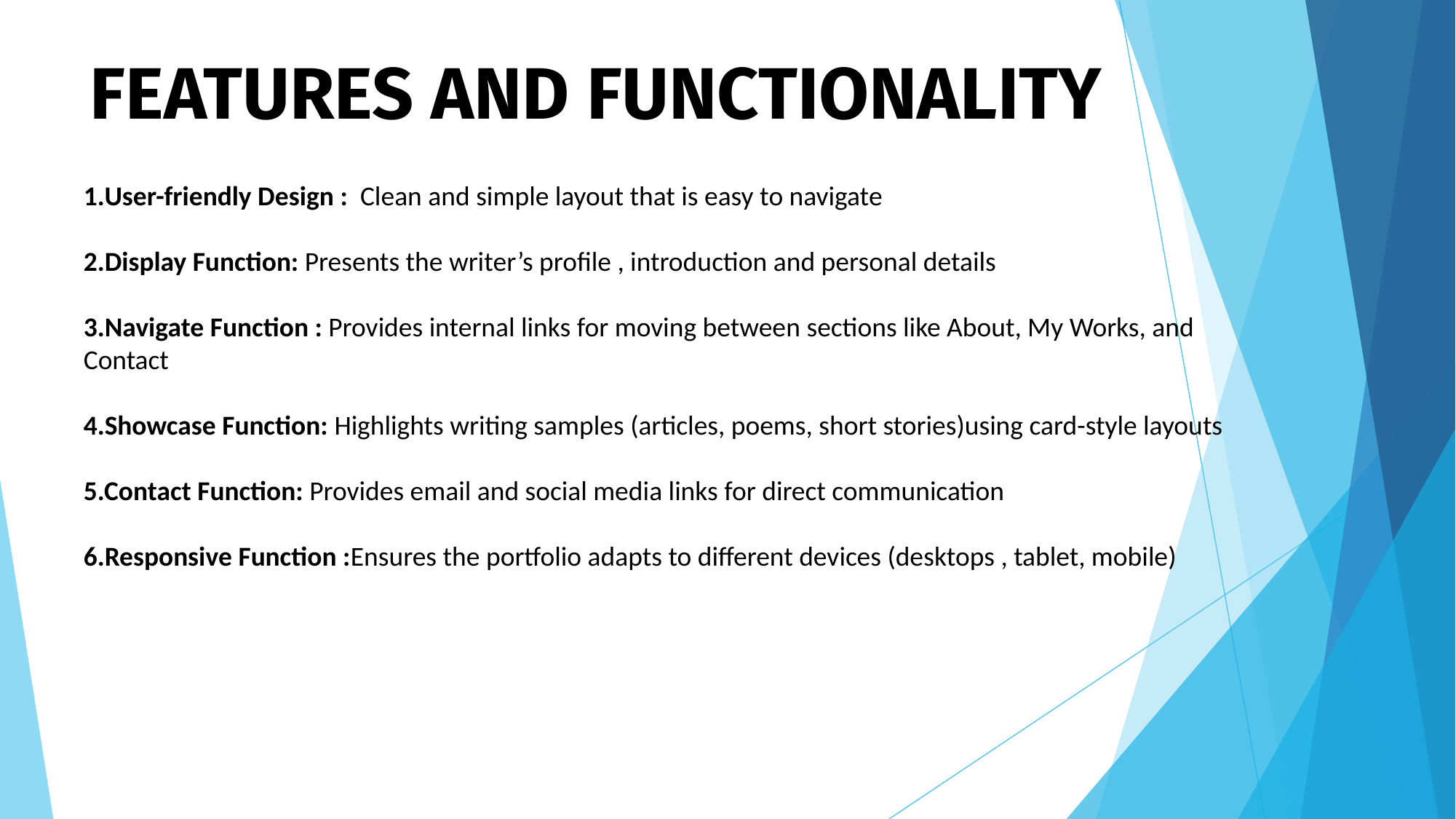

# FEATURES AND FUNCTIONALITY
1.User-friendly Design :  Clean and simple layout that is easy to navigate

2.Display Function: Presents the writer’s profile , introduction and personal details

3.Navigate Function : Provides internal links for moving between sections like About, My Works, and Contact

4.Showcase Function: Highlights writing samples (articles, poems, short stories)using card-style layouts

5.Contact Function: Provides email and social media links for direct communication

6.Responsive Function :Ensures the portfolio adapts to different devices (desktops , tablet, mobile)